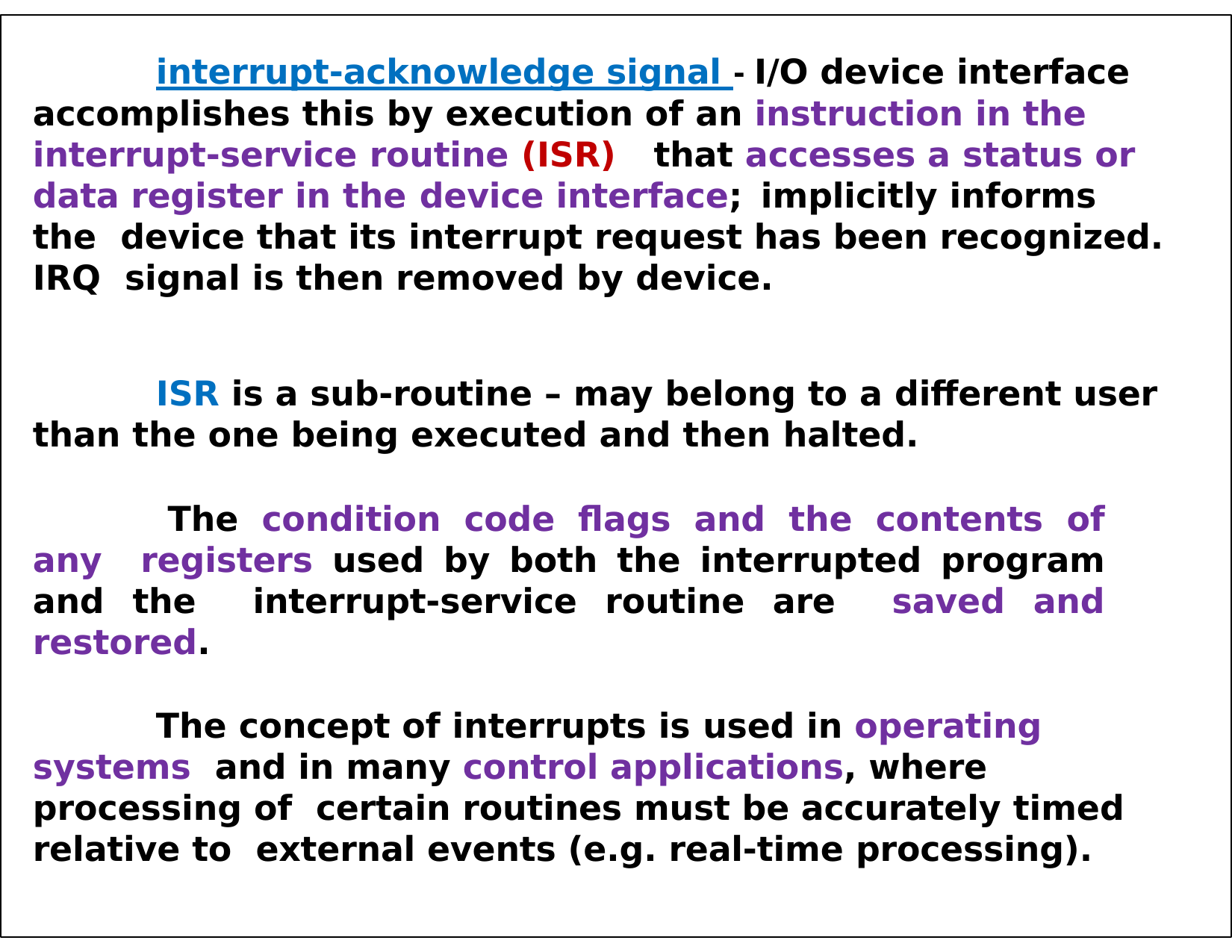

interrupt-acknowledge signal - I/O device interface
accomplishes this by execution of an instruction in the  interrupt-service routine (ISR)	that accesses a status or  data register in the device interface;	implicitly informs the  device that its interrupt request has been recognized. IRQ  signal is then removed by device.

ISR is a sub-routine – may belong to a different user  than the one being executed and then halted.

The condition code flags and the contents of any  registers used by both the interrupted program and the  interrupt-service routine are  saved and restored.

The concept of interrupts is used in operating systems  and in many control applications, where processing of  certain routines must be accurately timed relative to  external events (e.g. real-time processing).